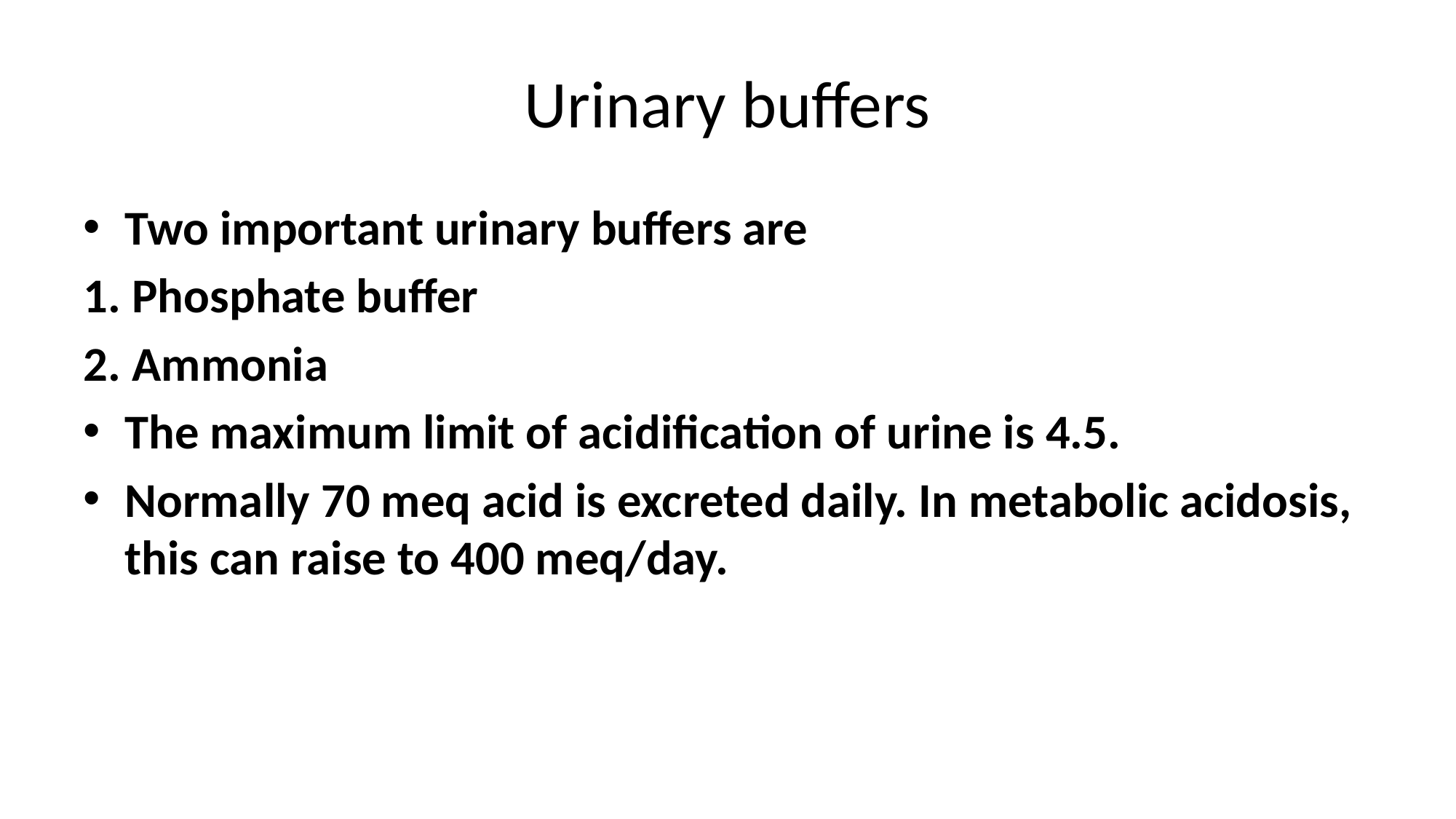

# Urinary buffers
Two important urinary buffers are
1. Phosphate buffer
2. Ammonia
The maximum limit of acidification of urine is 4.5.
Normally 70 meq acid is excreted daily. In metabolic acidosis, this can raise to 400 meq/day.